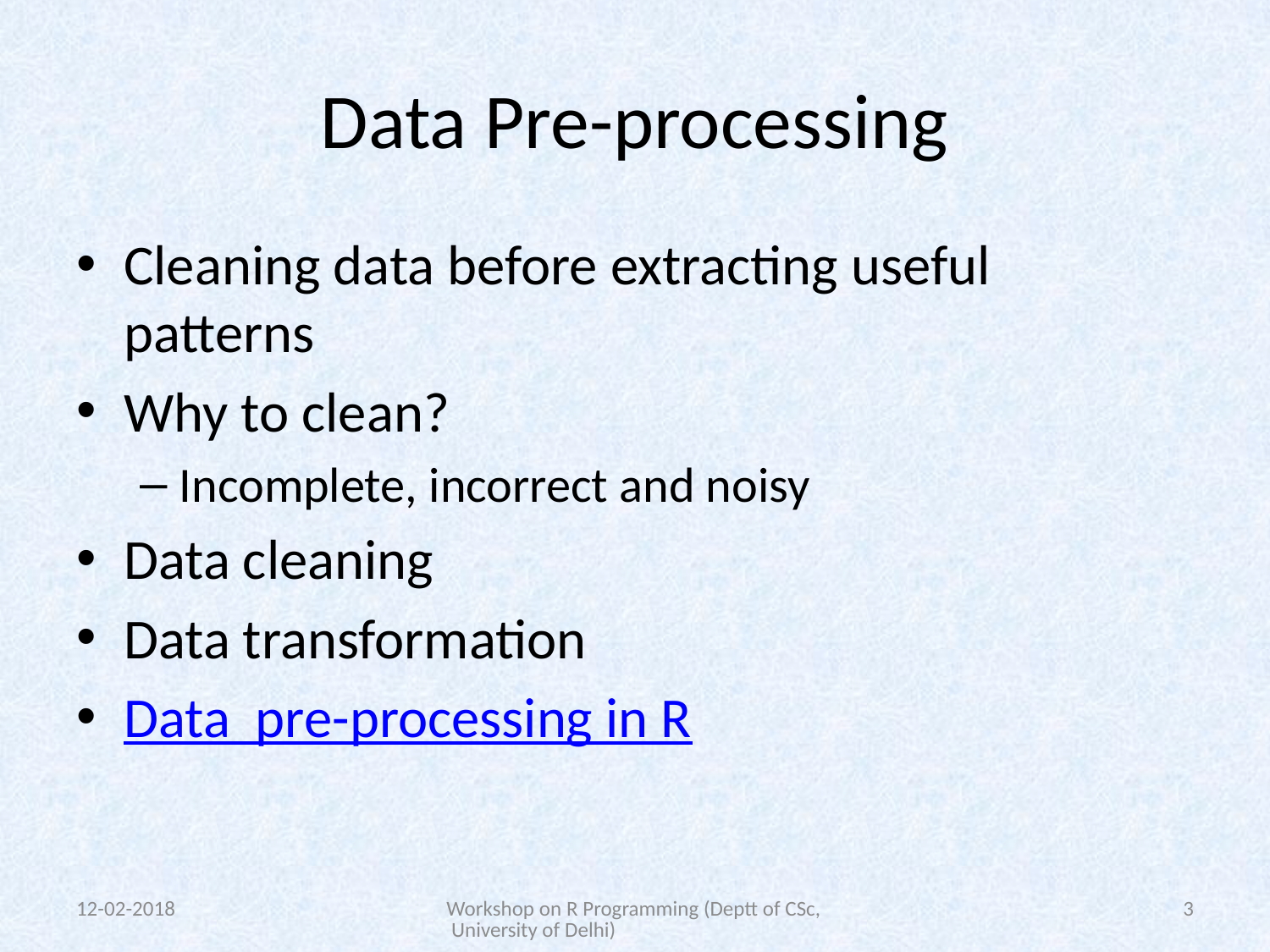

# Data Pre-processing
Cleaning data before extracting useful patterns
Why to clean?
Incomplete, incorrect and noisy
Data cleaning
Data transformation
Data  pre-processing in R

12-02-2018
Workshop on R Programming (Deptt of CSc, University of Delhi)
3